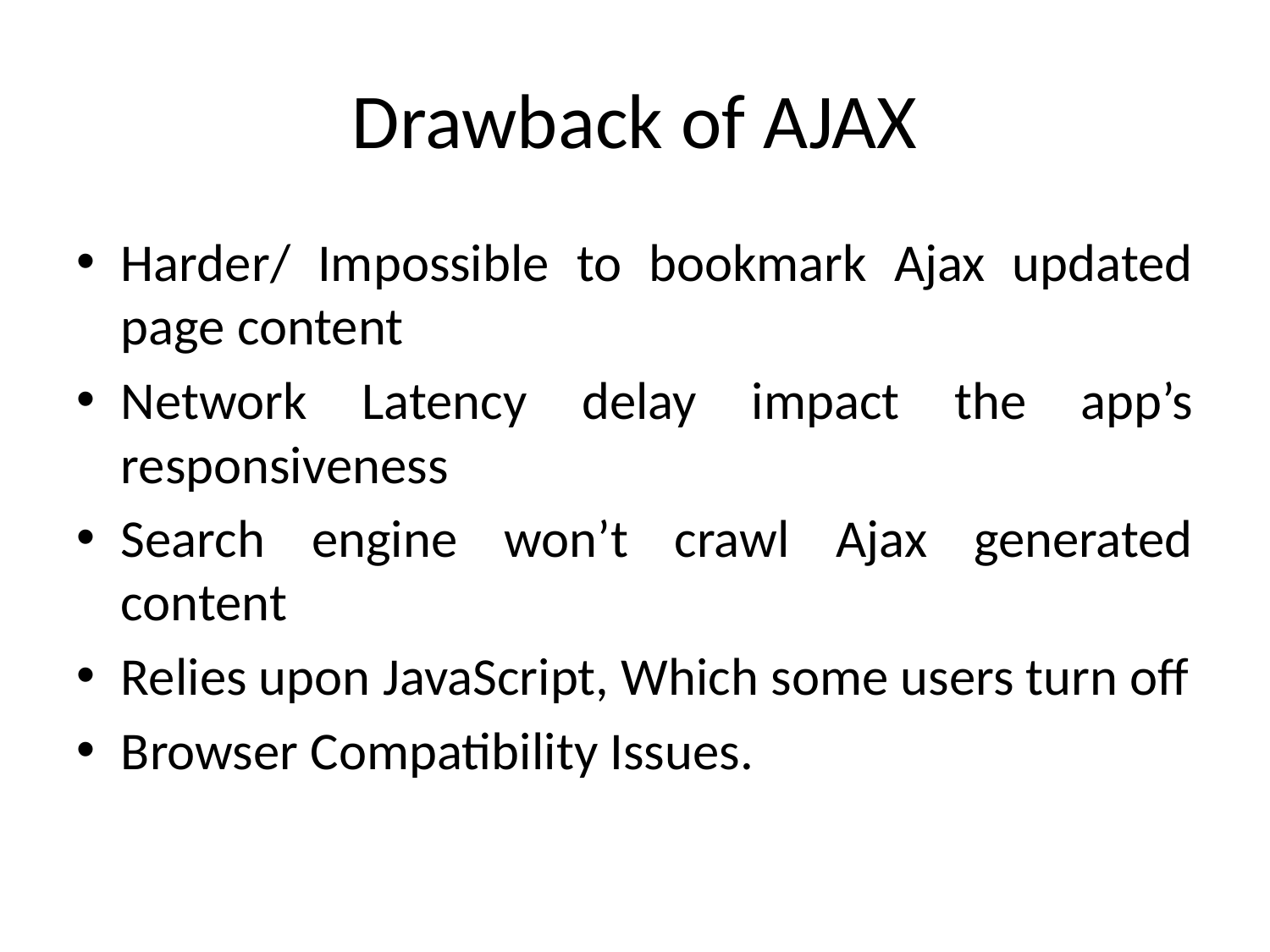

# Drawback of AJAX
Harder/ Impossible to bookmark Ajax updated page content
Network Latency delay impact the app’s responsiveness
Search engine won’t crawl Ajax generated content
Relies upon JavaScript, Which some users turn off
Browser Compatibility Issues.